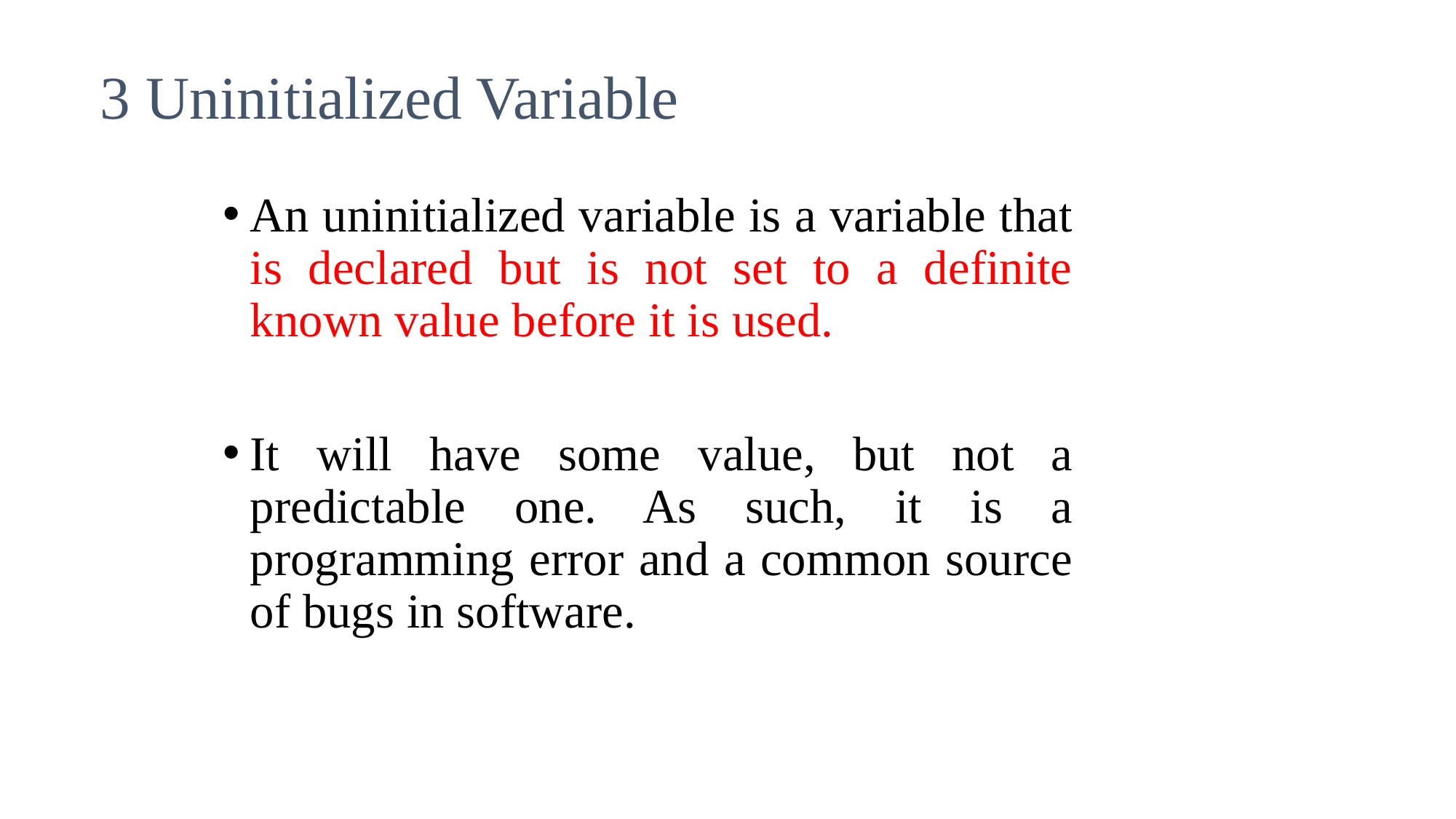

# 3 Uninitialized Variable
An uninitialized variable is a variable that is declared but is not set to a definite known value before it is used.

It will have some value, but not a predictable one. As such, it is a programming error and a common source of bugs in software.